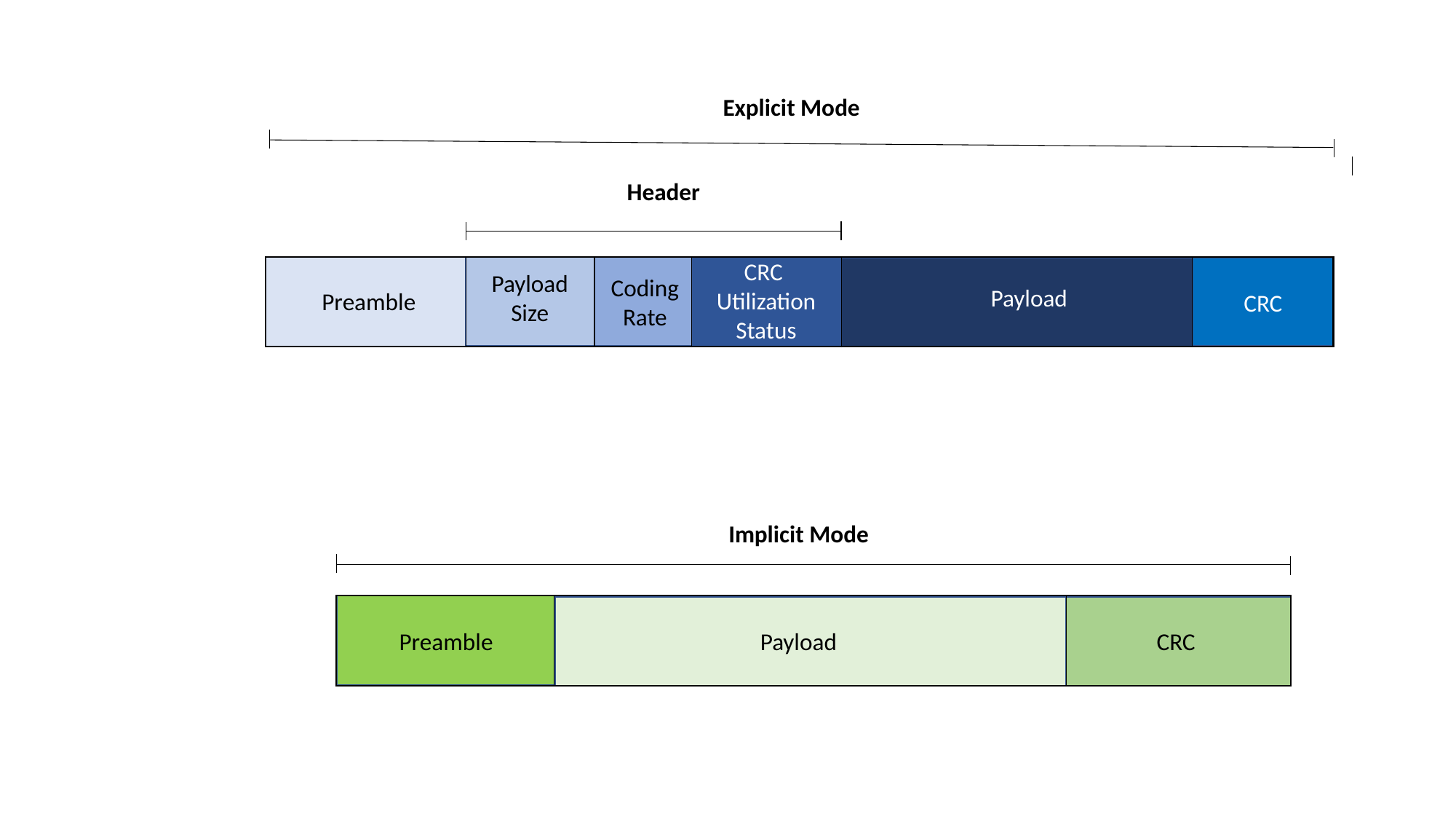

Explicit Mode
Header
CRC
Utilization Status

Payload Size
Coding
Rate
Payload
Preamble
CRC
Implicit Mode

Preamble
Payload
CRC